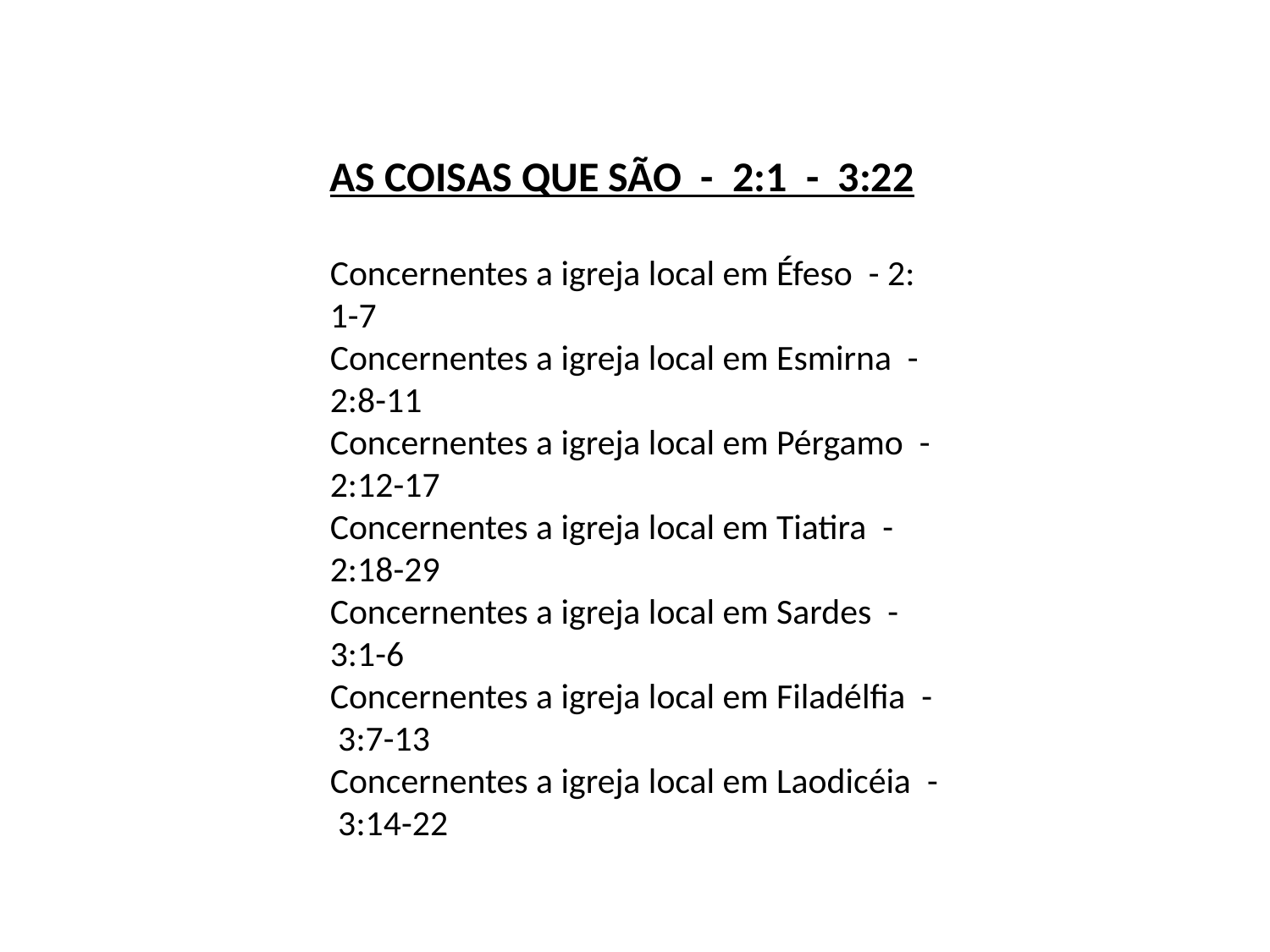

AS COISAS QUE SÃO  -  2:1  -  3:22

Concernentes a igreja local em Éfeso  - 2: 1-7
Concernentes a igreja local em Esmirna  -  2:8-11
Concernentes a igreja local em Pérgamo  -  2:12-17
Concernentes a igreja local em Tiatira  -  2:18-29
Concernentes a igreja local em Sardes  -  3:1-6
Concernentes a igreja local em Filadélfia  -  3:7-13
Concernentes a igreja local em Laodicéia  -  3:14-22